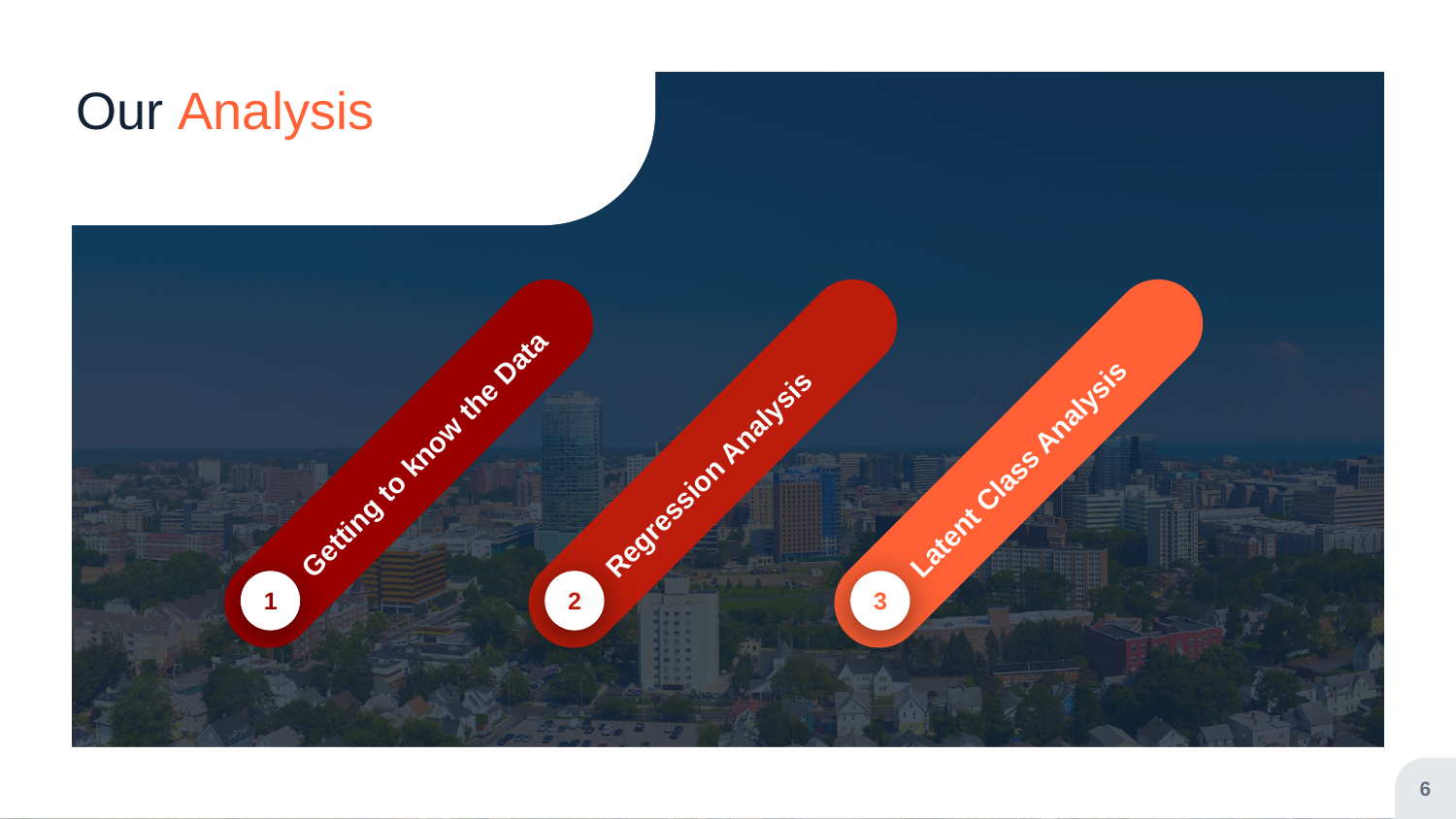

# Our Analysis

Getting to know the Data
1

Regression Analysis
2

Latent Class Analysis
3
6